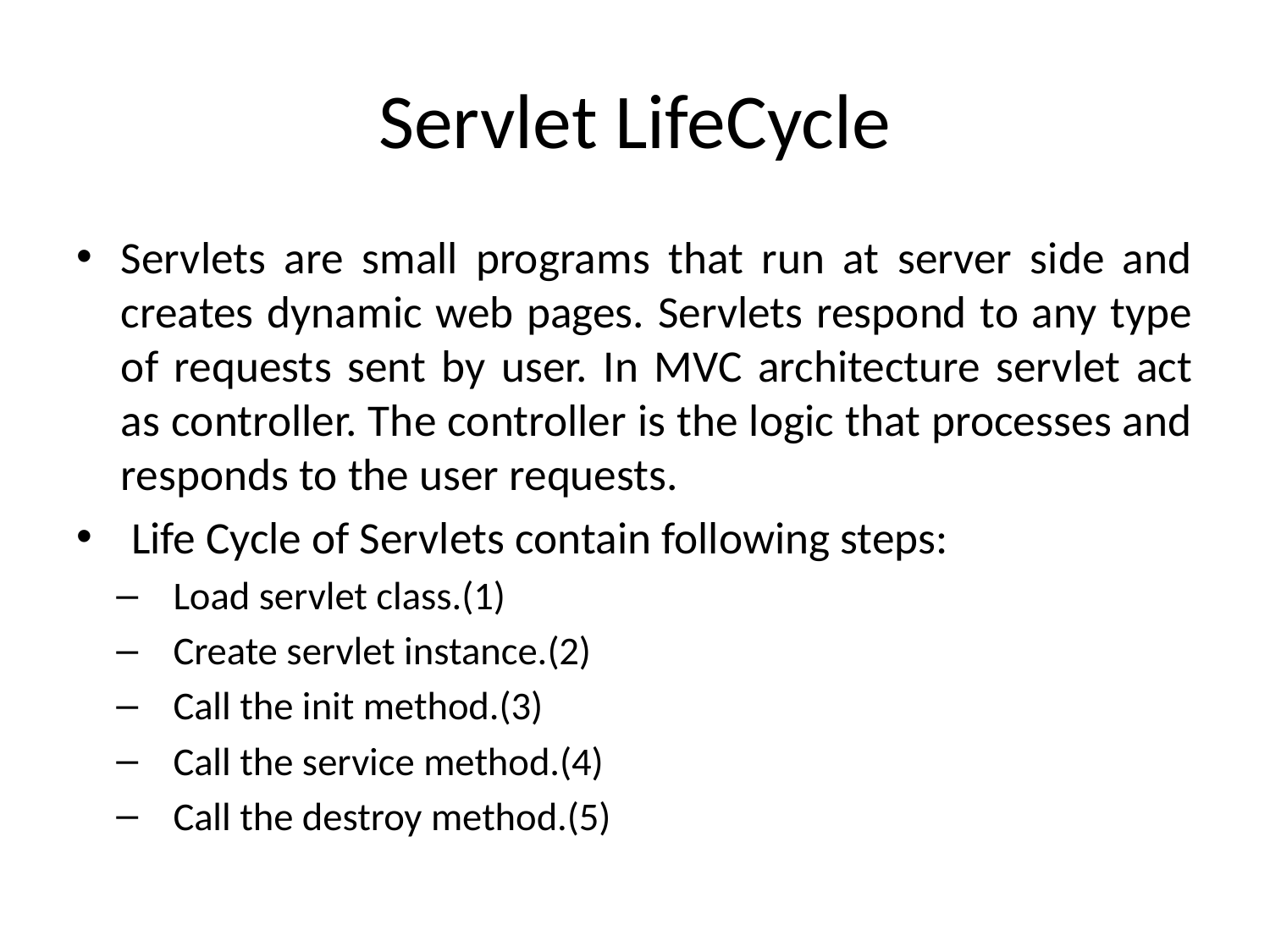

# Servlet LifeCycle
Servlets are small programs that run at server side and creates dynamic web pages. Servlets respond to any type of requests sent by user. In MVC architecture servlet act as controller. The controller is the logic that processes and responds to the user requests.
 Life Cycle of Servlets contain following steps:
Load servlet class.(1)
Create servlet instance.(2)
Call the init method.(3)
Call the service method.(4)
Call the destroy method.(5)